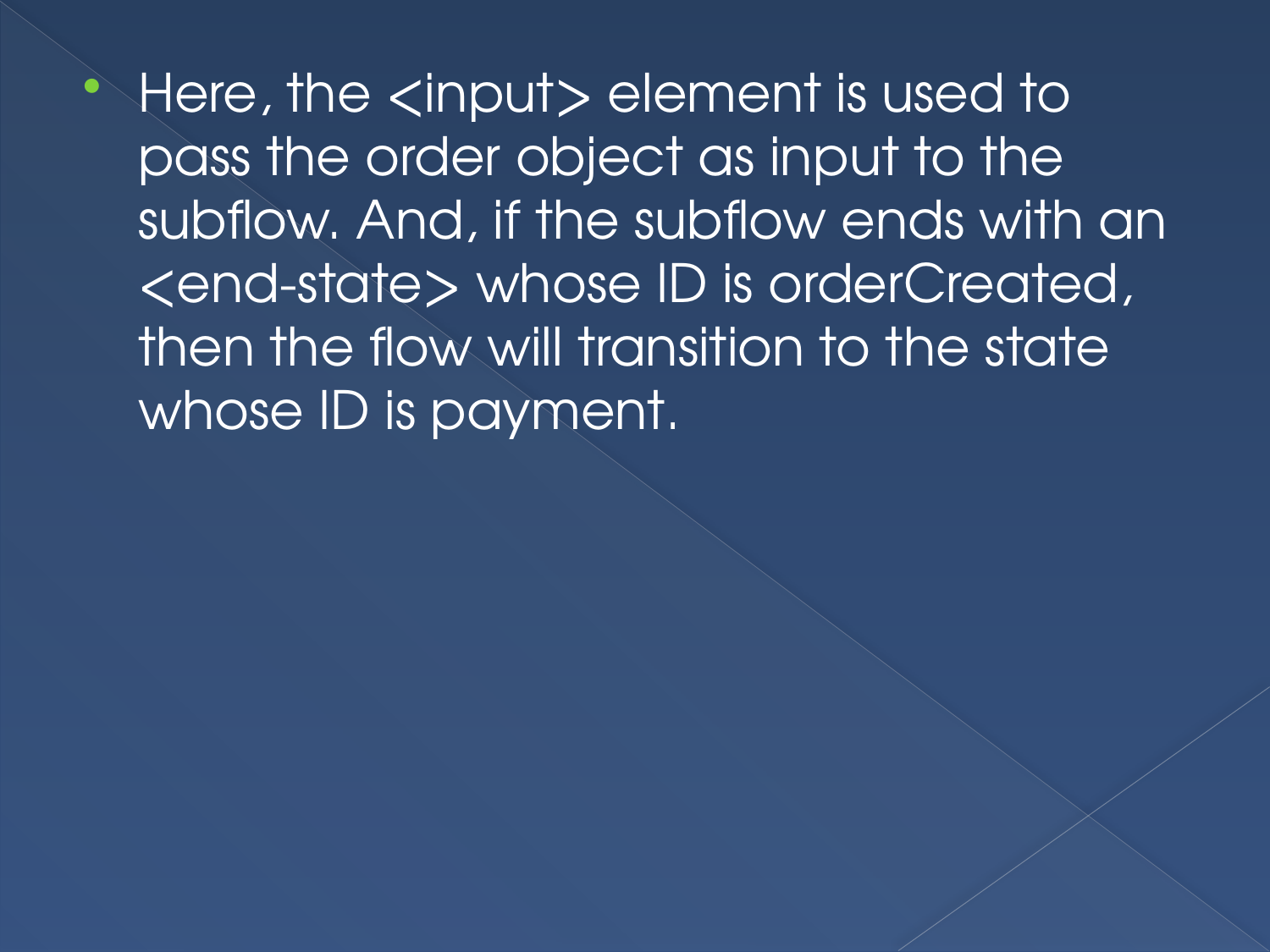

Here, the <input> element is used to pass the order object as input to the subflow. And, if the subflow ends with an <end-state> whose ID is orderCreated, then the flow will transition to the state whose ID is payment.